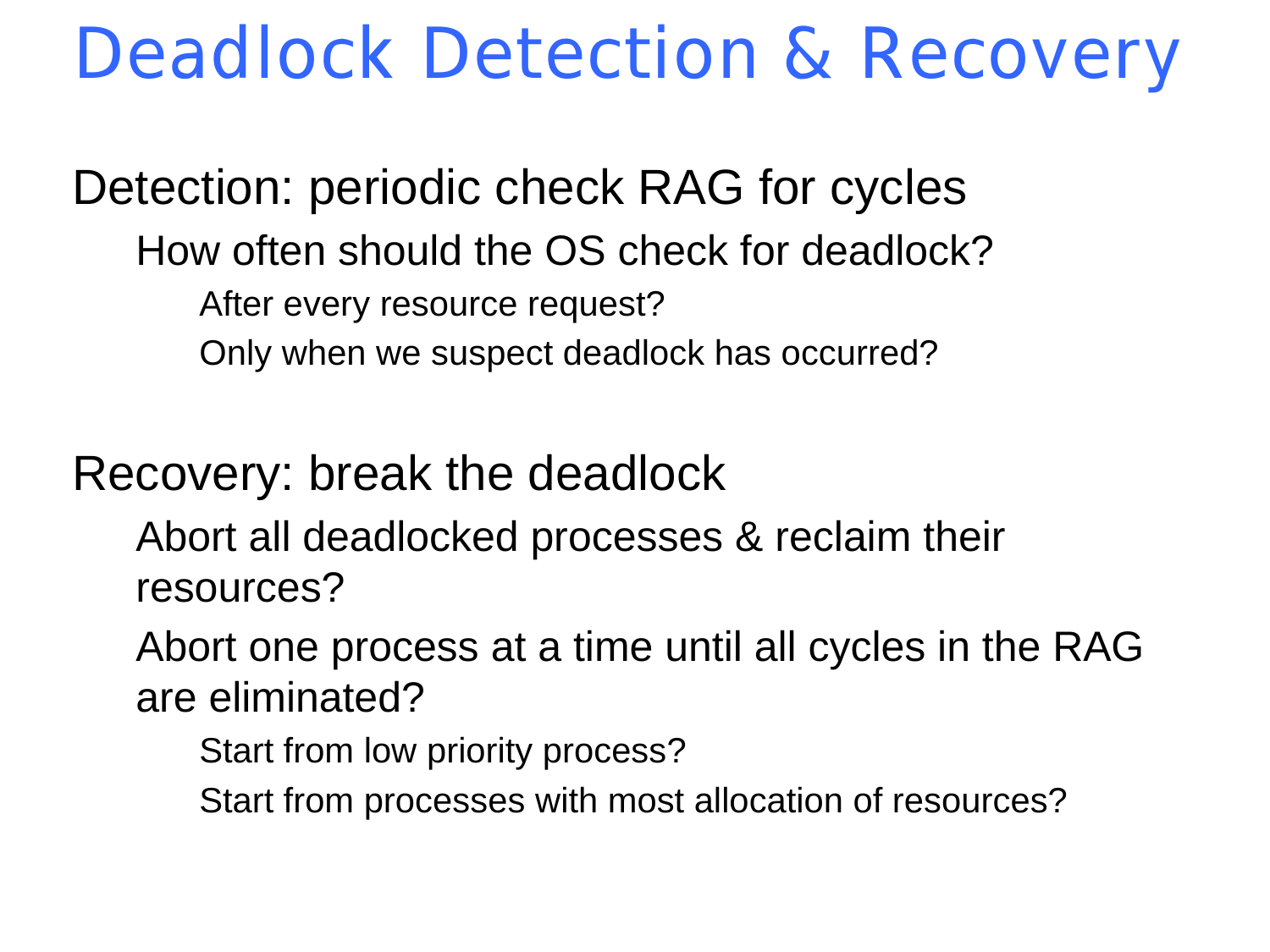

# Deadlock Detection & Recovery
Detection: periodic check RAG for cycles
How often should the OS check for deadlock?
After every resource request?
Only when we suspect deadlock has occurred?

Recovery: break the deadlock
Abort all deadlocked processes & reclaim their resources?
Abort one process at a time until all cycles in the RAG are eliminated?
Start from low priority process?
Start from processes with most allocation of resources?